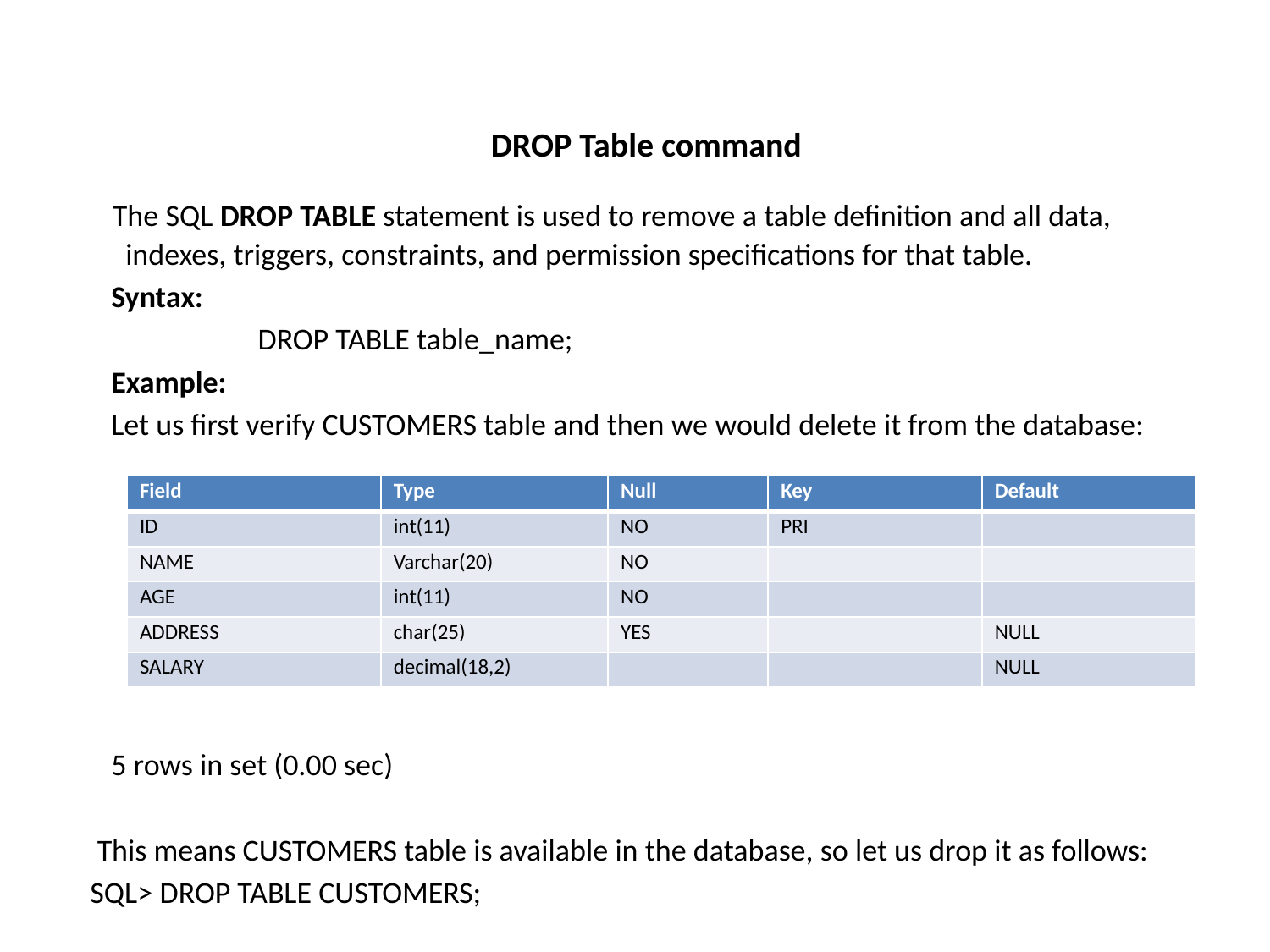

# DROP Table command
    The SQL DROP TABLE statement is used to remove a table definition and all data, indexes, triggers, constraints, and permission specifications for that table.
     Syntax:
                          DROP TABLE table_name;
     Example:
     Let us first verify CUSTOMERS table and then we would delete it from the database:

     5 rows in set (0.00 sec)

   This means CUSTOMERS table is available in the database, so let us drop it as follows:
  SQL> DROP TABLE CUSTOMERS;

| Field | Type | Null | Key | Default |
| --- | --- | --- | --- | --- |
| ID | int(11) | NO | PRI |  |
| NAME | Varchar(20) | NO |  |  |
| AGE | int(11) | NO |  |  |
| ADDRESS | char(25) | YES |  | NULL |
| SALARY | decimal(18,2) |  |  | NULL |